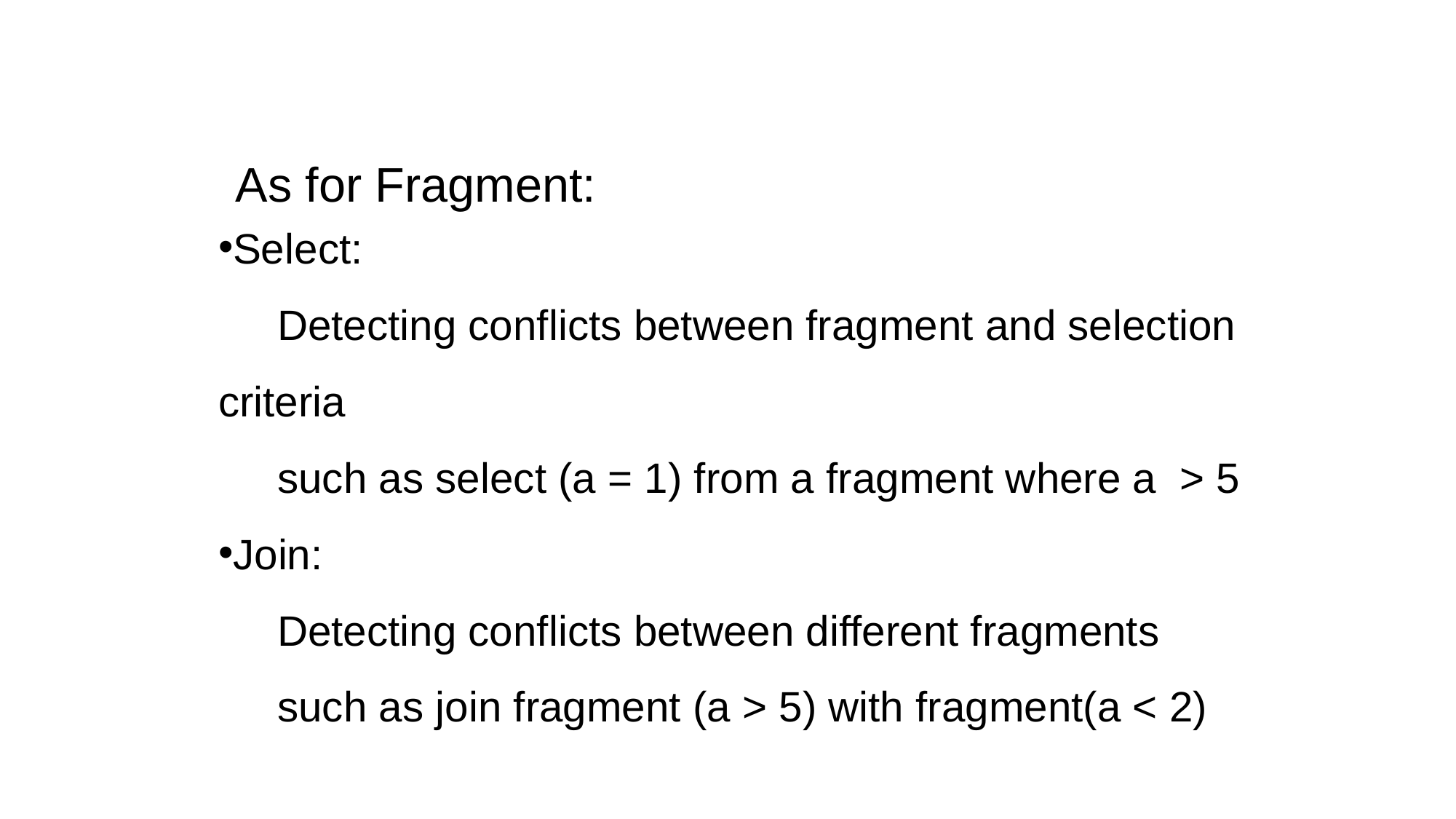

# As for Fragment:
Select:
     Detecting conflicts between fragment and selection criteria
     such as select (a = 1) from a fragment where a  > 5
Join:
     Detecting conflicts between different fragments
     such as join fragment (a > 5) with fragment(a < 2)